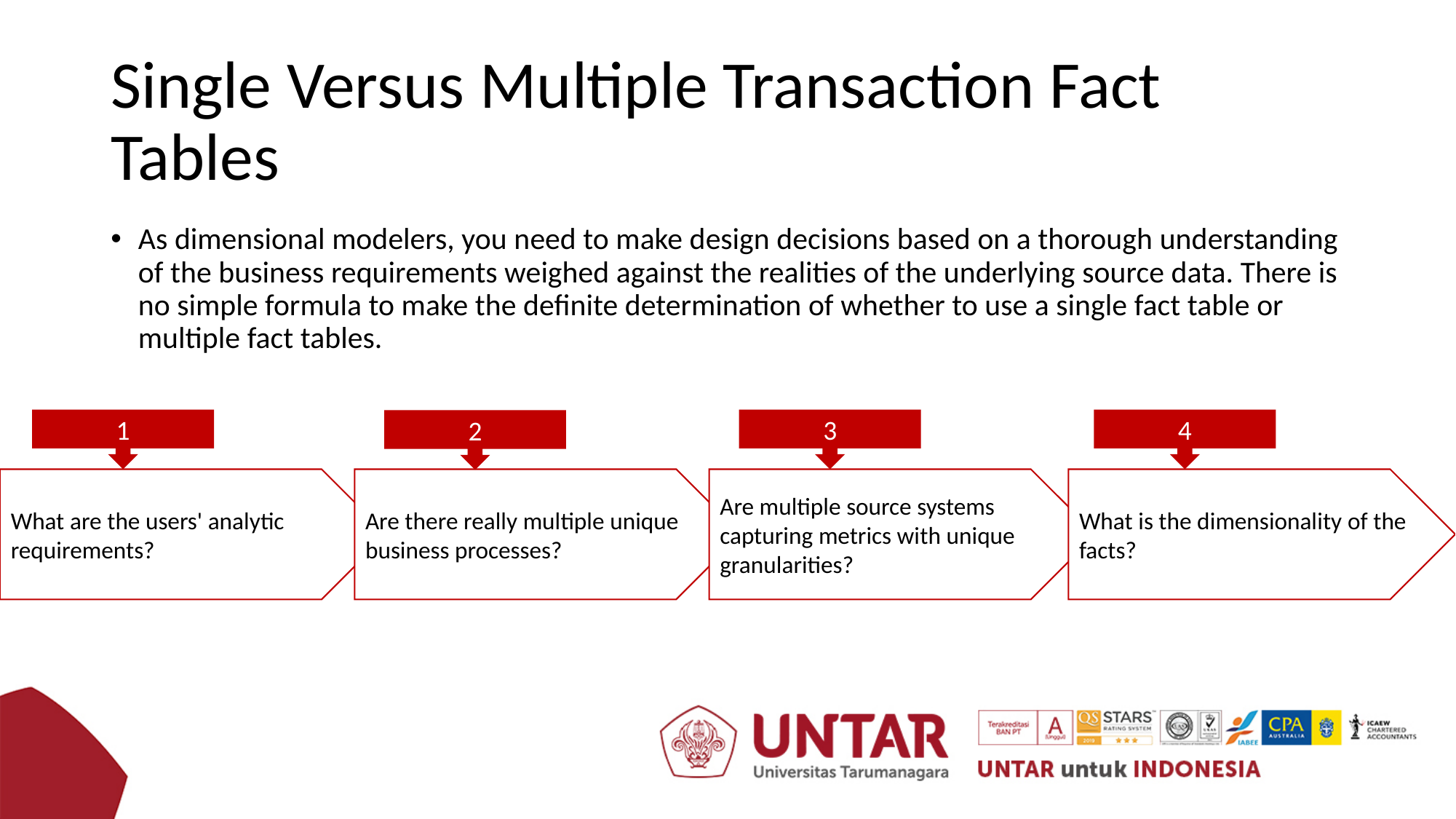

# Single Versus Multiple Transaction Fact Tables
As dimensional modelers, you need to make design decisions based on a thorough understanding of the business requirements weighed against the realities of the underlying source data. There is no simple formula to make the definite determination of whether to use a single fact table or multiple fact tables.
1
4
3
2
What are the users' analytic requirements?
Are there really multiple unique business processes?
Are multiple source systems capturing metrics with unique granularities?
What is the dimensionality of the facts?